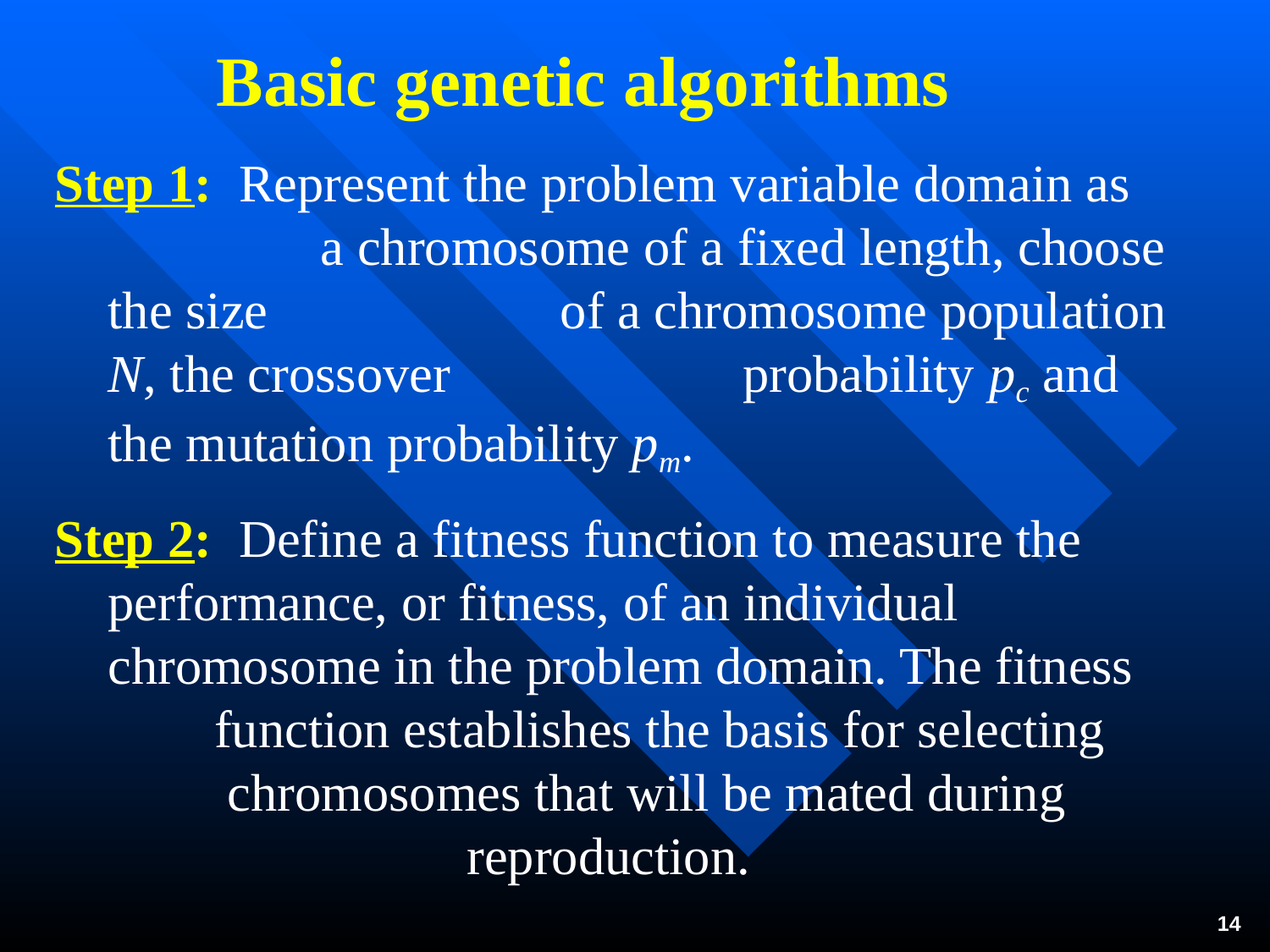

Basic genetic algorithms
Step 1:  Represent the problem variable domain as                     a chromosome of a fixed length, choose the size                      of a chromosome population N, the crossover                      probability pc and the mutation probability pm.
Step 2:  Define a fitness function to measure the performance, or fitness, of an individual               chromosome in the problem domain. The fitness             function establishes the basis for selecting                chromosomes that will be mated during                                     reproduction.